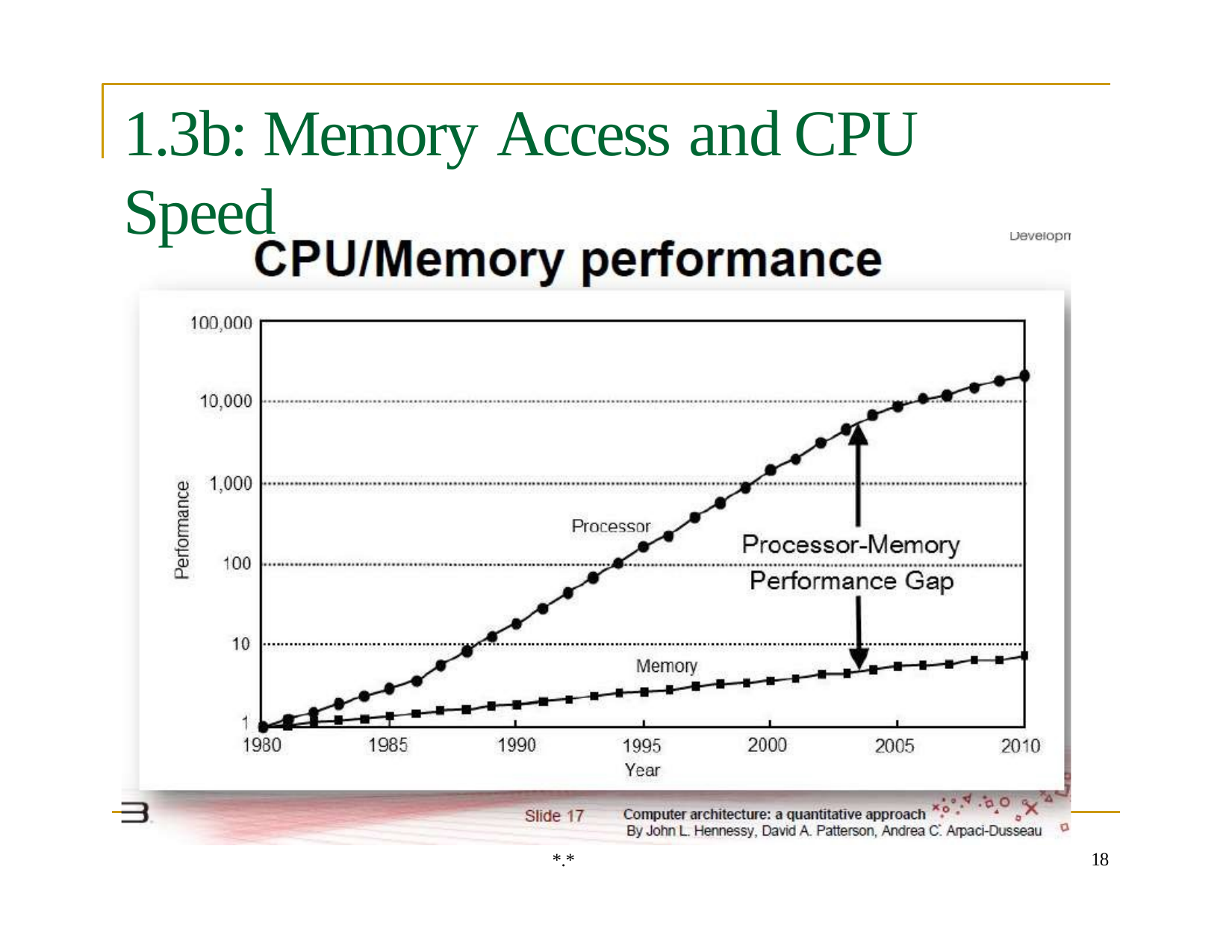

# 1.3b: Memory Access and	CPU Speed

18
*.*